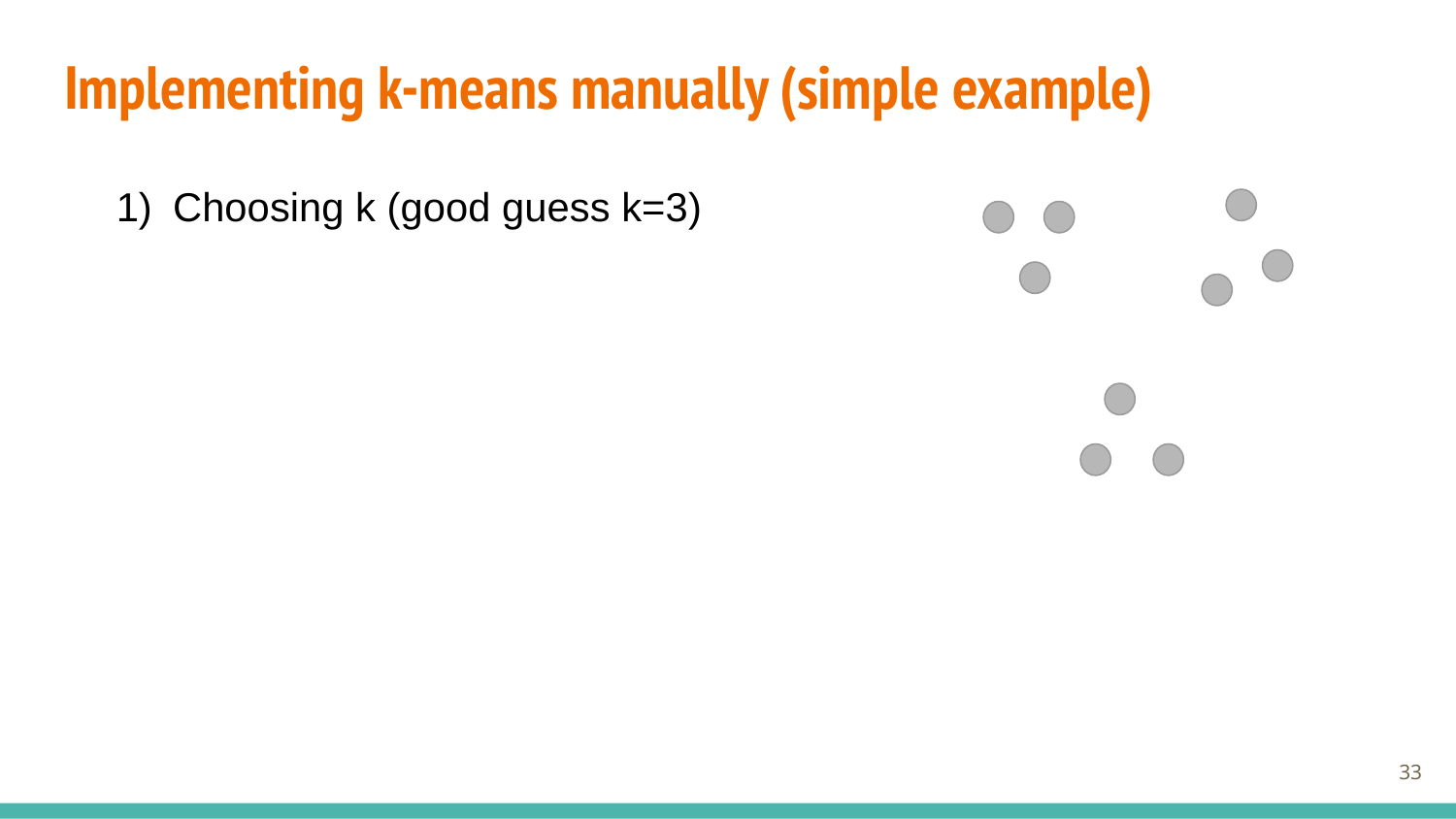

# Implementing k-means manually (simple example)
Choosing k (good guess k=3)

33